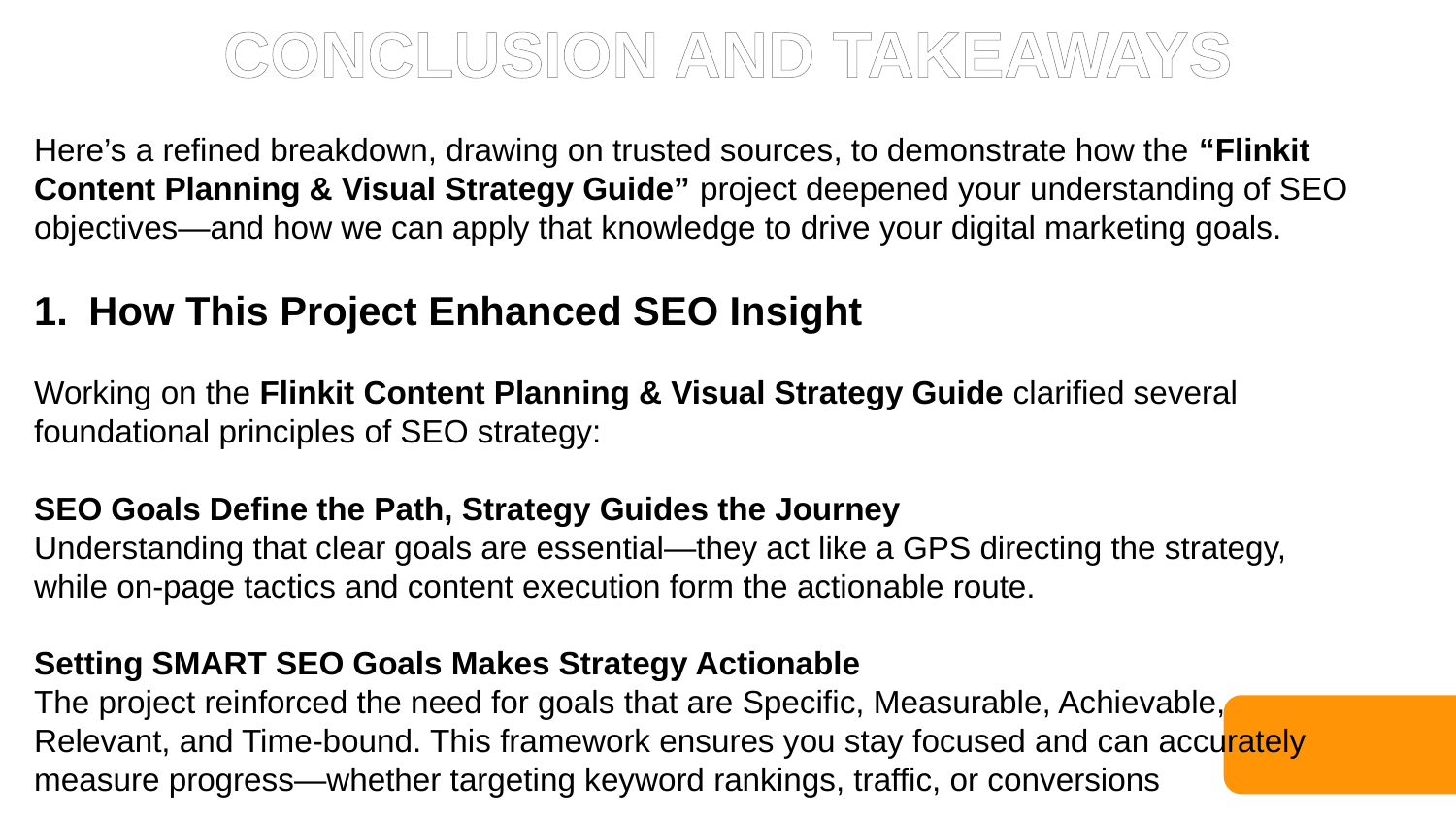

CONCLUSION AND TAKEAWAYS
Here’s a refined breakdown, drawing on trusted sources, to demonstrate how the “Flinkit Content Planning & Visual Strategy Guide” project deepened your understanding of SEO objectives—and how we can apply that knowledge to drive your digital marketing goals.

How This Project Enhanced SEO Insight

Working on the Flinkit Content Planning & Visual Strategy Guide clarified several foundational principles of SEO strategy:

SEO Goals Define the Path, Strategy Guides the Journey
Understanding that clear goals are essential—they act like a GPS directing the strategy, while on-page tactics and content execution form the actionable route.

Setting SMART SEO Goals Makes Strategy Actionable
The project reinforced the need for goals that are Specific, Measurable, Achievable, Relevant, and Time-bound. This framework ensures you stay focused and can accurately measure progress—whether targeting keyword rankings, traffic, or conversions